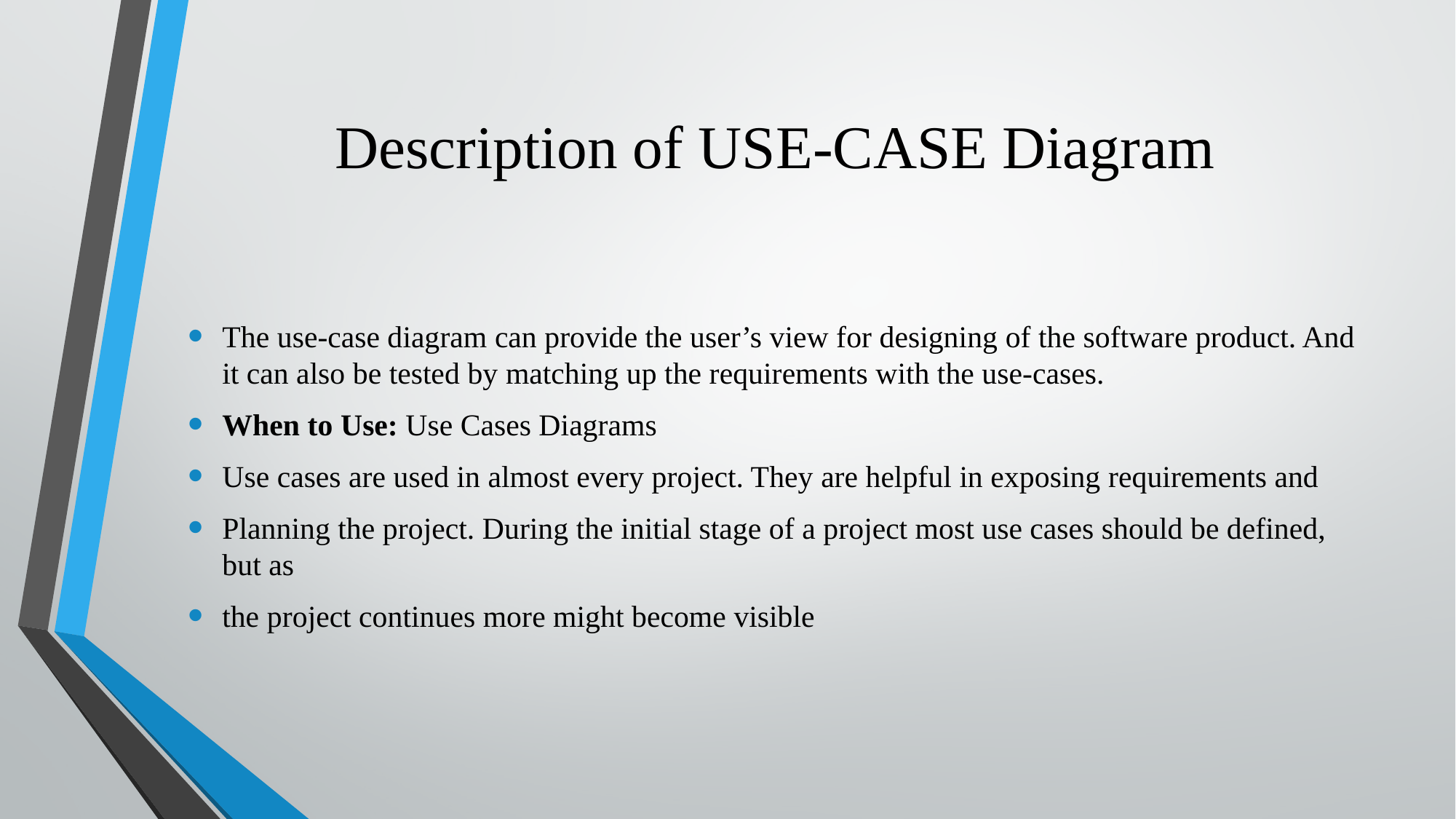

# Description of USE-CASE Diagram
The use-case diagram can provide the user’s view for designing of the software product. And it can also be tested by matching up the requirements with the use-cases.
When to Use: Use Cases Diagrams
Use cases are used in almost every project. They are helpful in exposing requirements and
Planning the project. During the initial stage of a project most use cases should be defined, but as
the project continues more might become visible